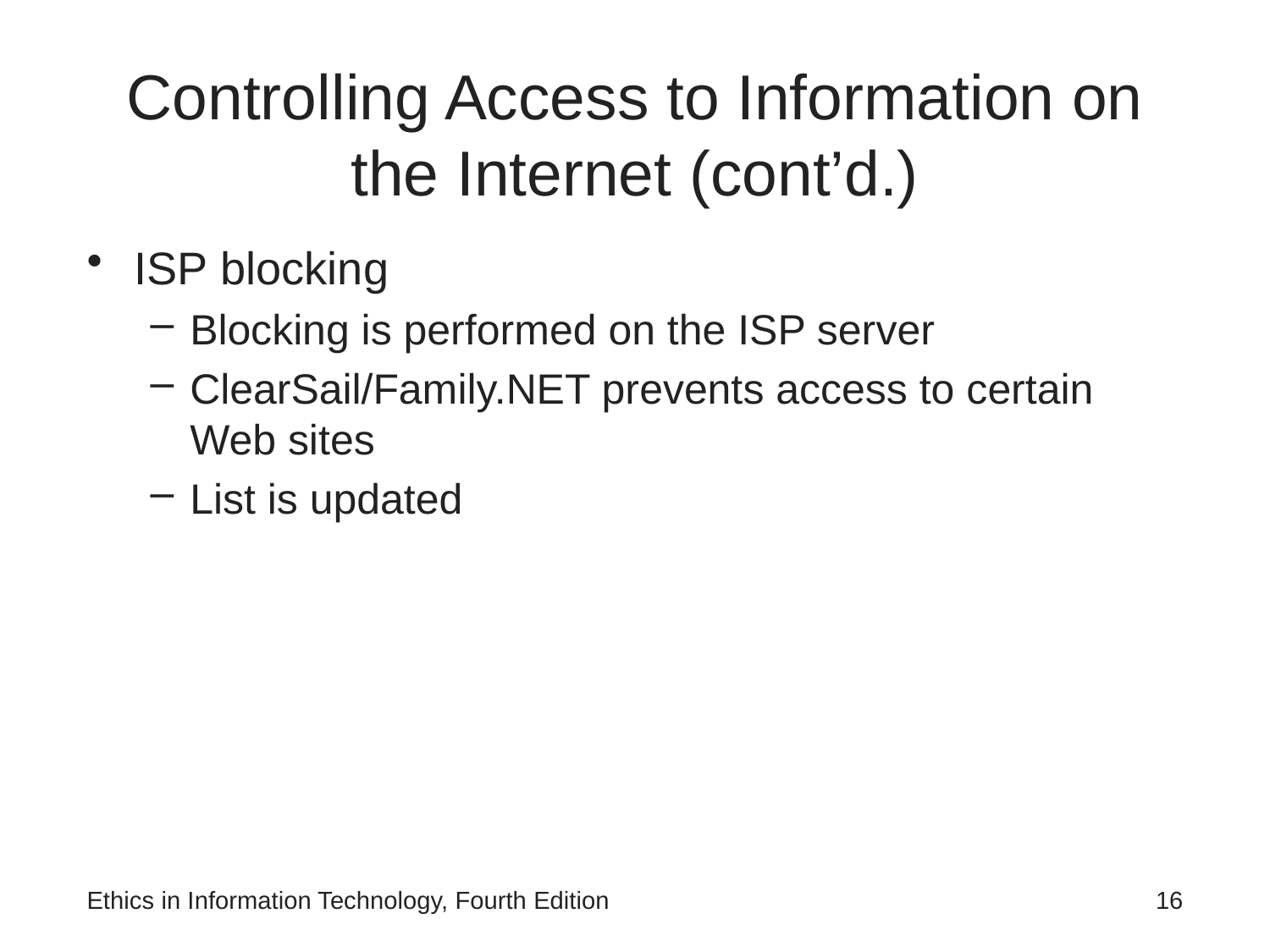

# Controlling Access to Information on the Internet (cont’d.)
ISP blocking
Blocking is performed on the ISP server
ClearSail/Family.NET prevents access to certain Web sites
List is updated

Ethics in Information Technology, Fourth Edition
16